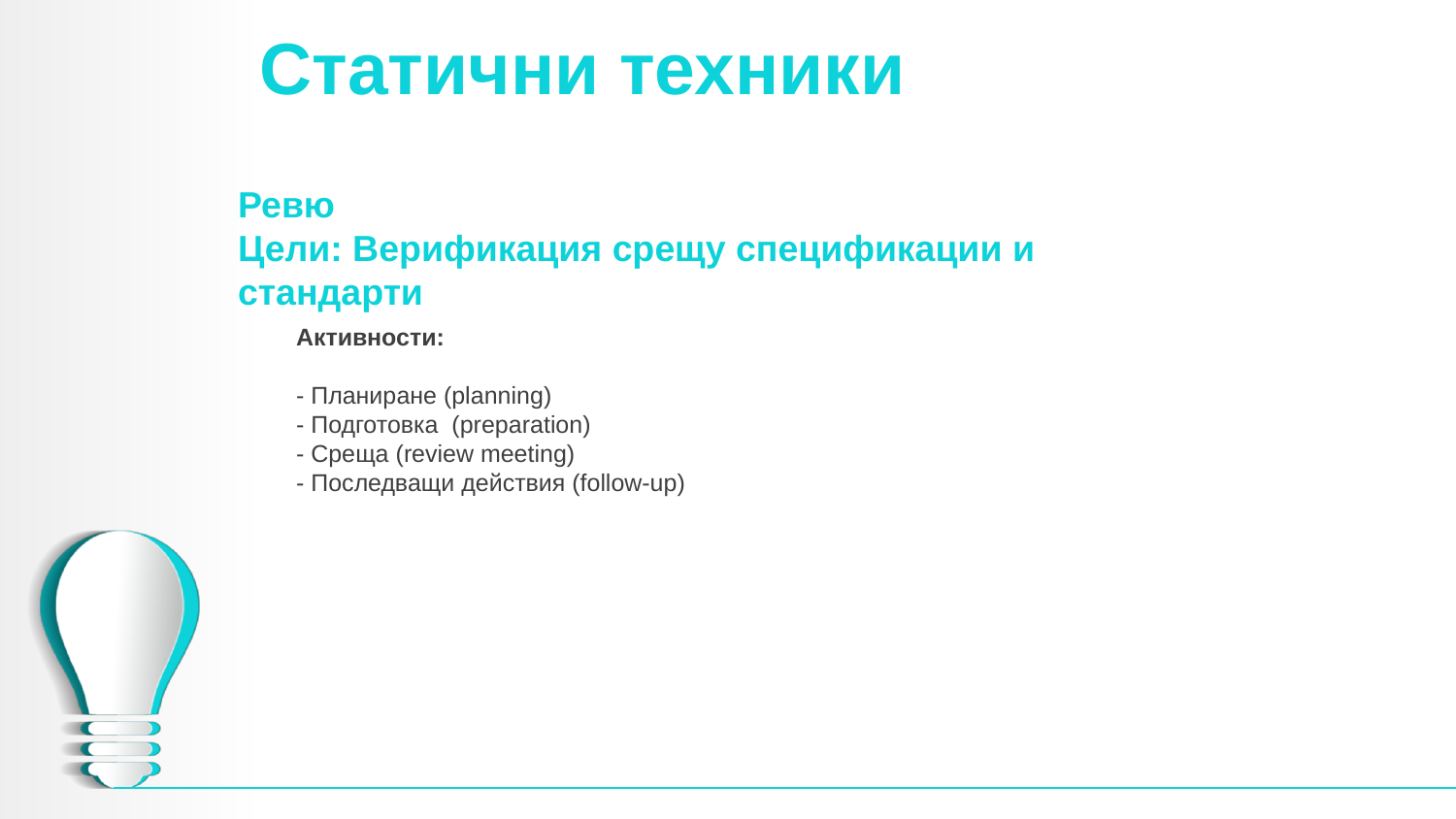

# Статични техники
Ревю
Цели: Верификация срещу спецификации и стандарти
Активности:

- Планиране (planning)
- Подготовка  (preparation)
- Среща (review meeting)
- Последващи действия (follow-up)